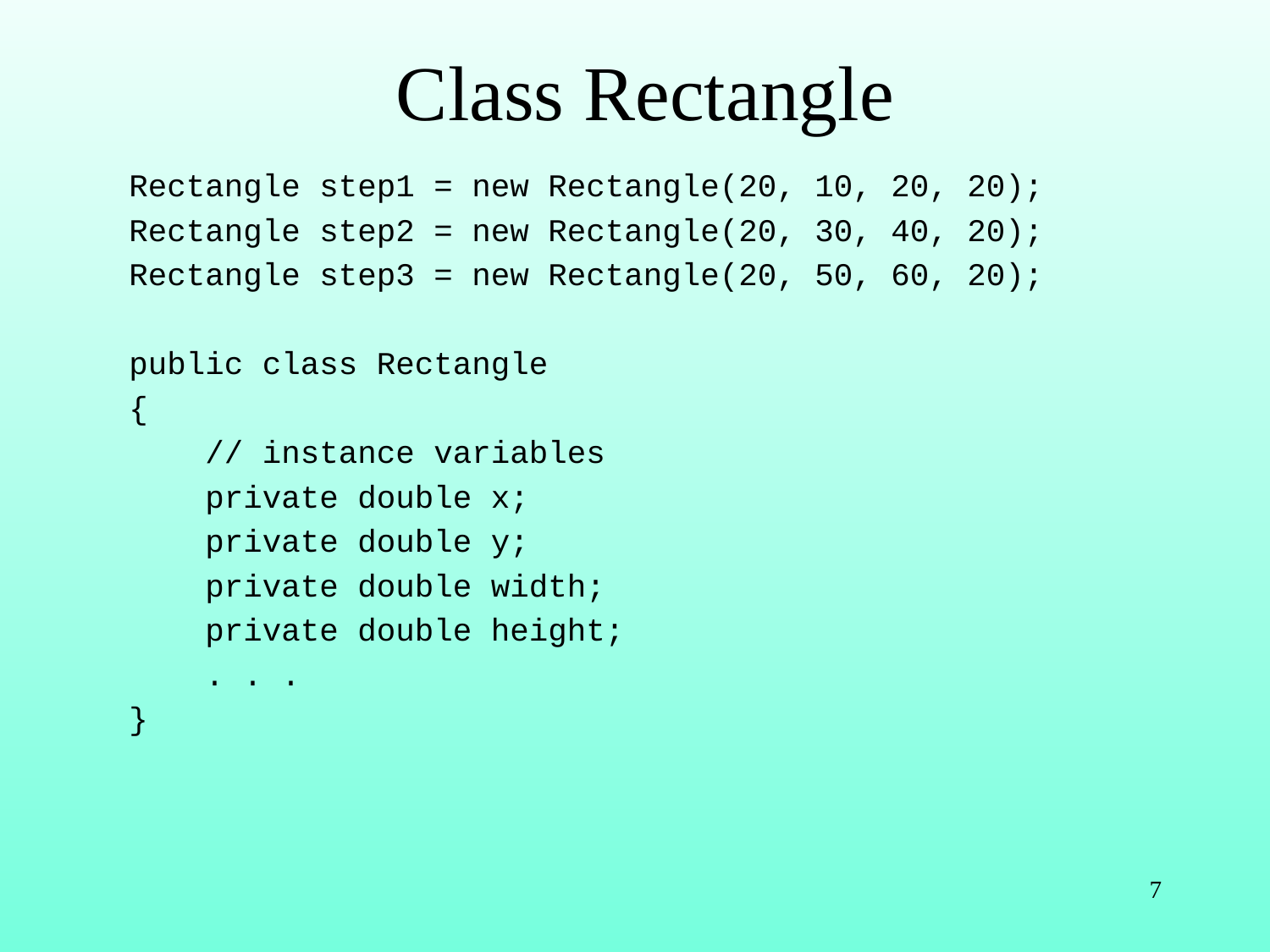

# Class Rectangle
Rectangle step1 = new Rectangle(20, 10, 20, 20);
Rectangle step2 = new Rectangle(20, 30, 40, 20);
Rectangle step3 = new Rectangle(20, 50, 60, 20);

public class Rectangle
{
    // instance variables
    private double x;
    private double y;
    private double width;
    private double height;
    . . .
}
7